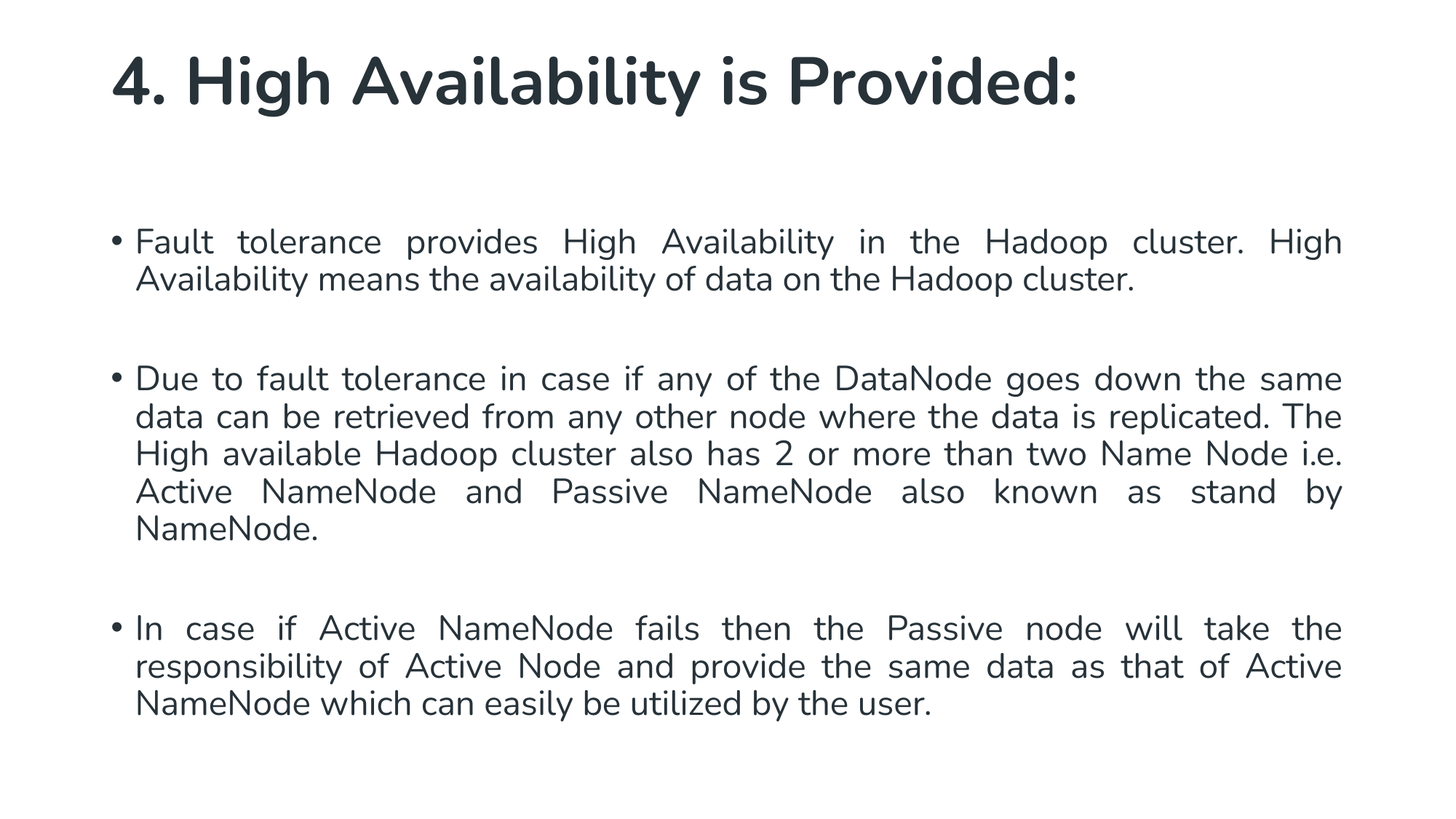

# 4. High Availability is Provided:
Fault tolerance provides High Availability in the Hadoop cluster. High Availability means the availability of data on the Hadoop cluster.

Due to fault tolerance in case if any of the DataNode goes down the same data can be retrieved from any other node where the data is replicated. The High available Hadoop cluster also has 2 or more than two Name Node i.e. Active NameNode and Passive NameNode also known as stand by NameNode.

In case if Active NameNode fails then the Passive node will take the responsibility of Active Node and provide the same data as that of Active NameNode which can easily be utilized by the user.